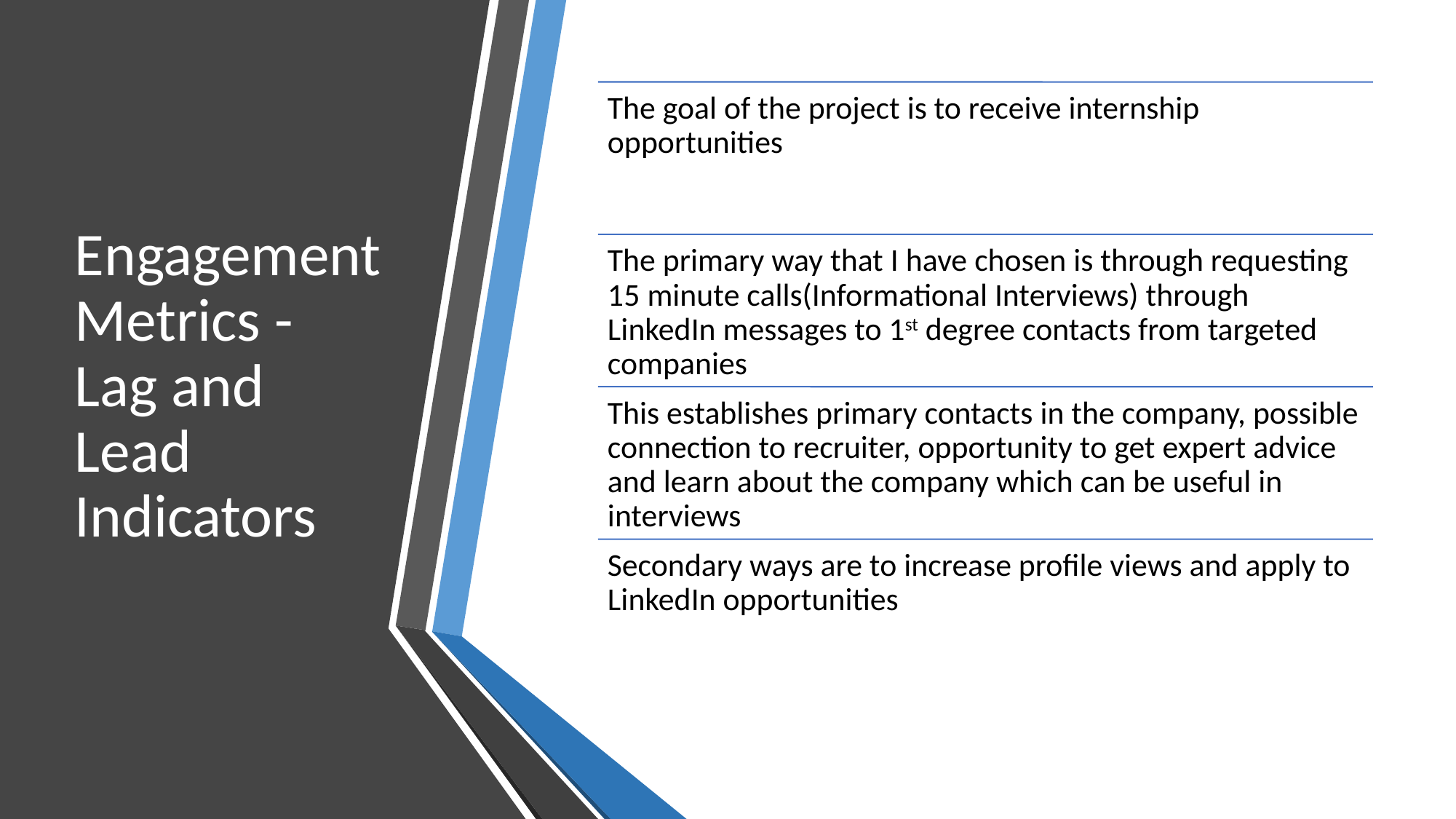

# Engagement Metrics - Lag and Lead Indicators
The goal of the project is to receive internship opportunities
The primary way that I have chosen is through requesting 15 minute calls(Informational Interviews) through LinkedIn messages to 1st degree contacts from targeted companies
This establishes primary contacts in the company, possible connection to recruiter, opportunity to get expert advice and learn about the company which can be useful in interviews
Secondary ways are to increase profile views and apply to LinkedIn opportunities